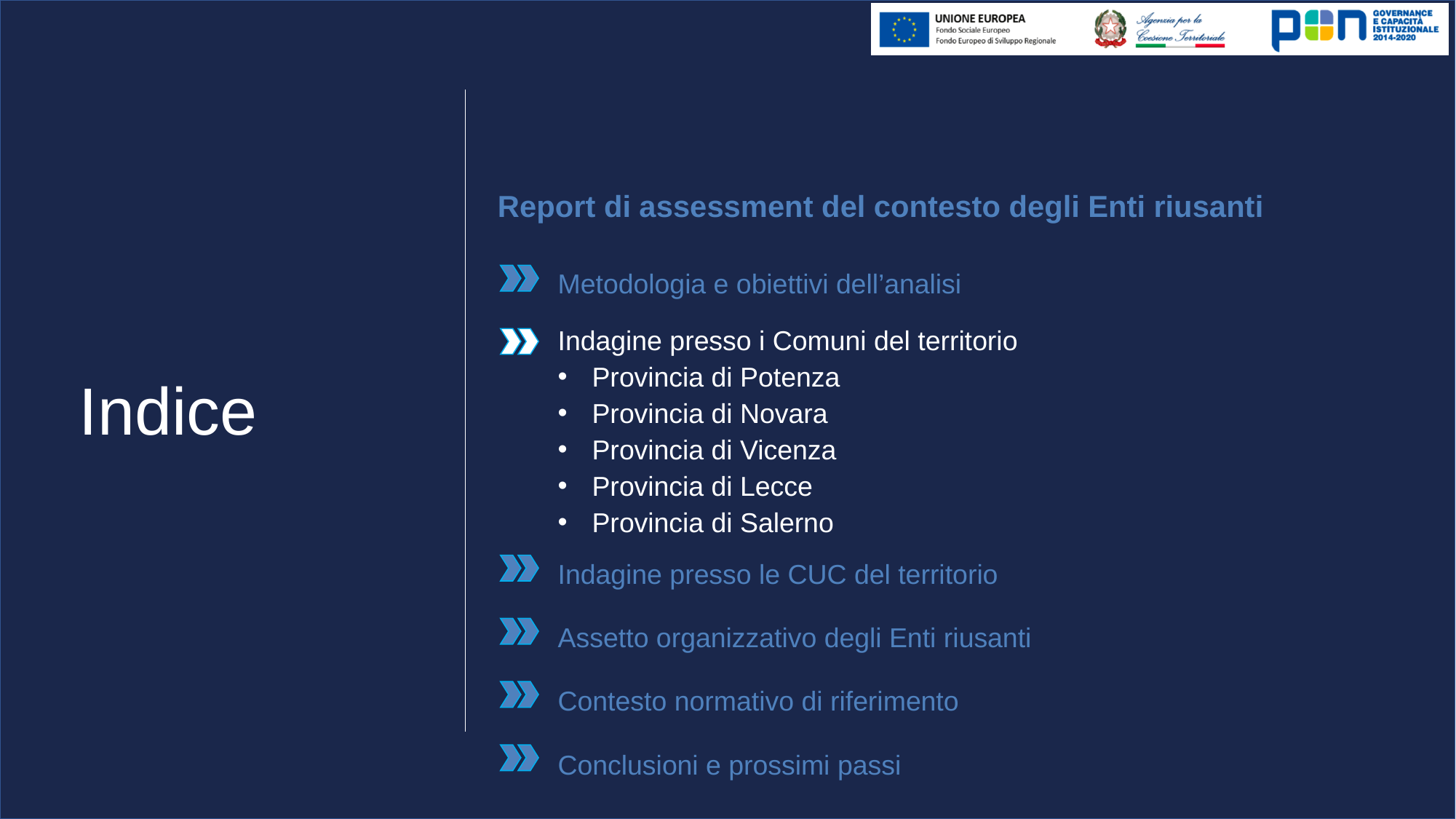

# Report di assessment del contesto degli Enti riusanti
Metodologia e obiettivi dell’analisi
Indagine presso i Comuni del territorio
Provincia di Potenza
Provincia di Novara
Provincia di Vicenza
Provincia di Lecce
Provincia di Salerno
Indagine presso le CUC del territorio
Assetto organizzativo degli Enti riusanti
Contesto normativo di riferimento
Conclusioni e prossimi passi